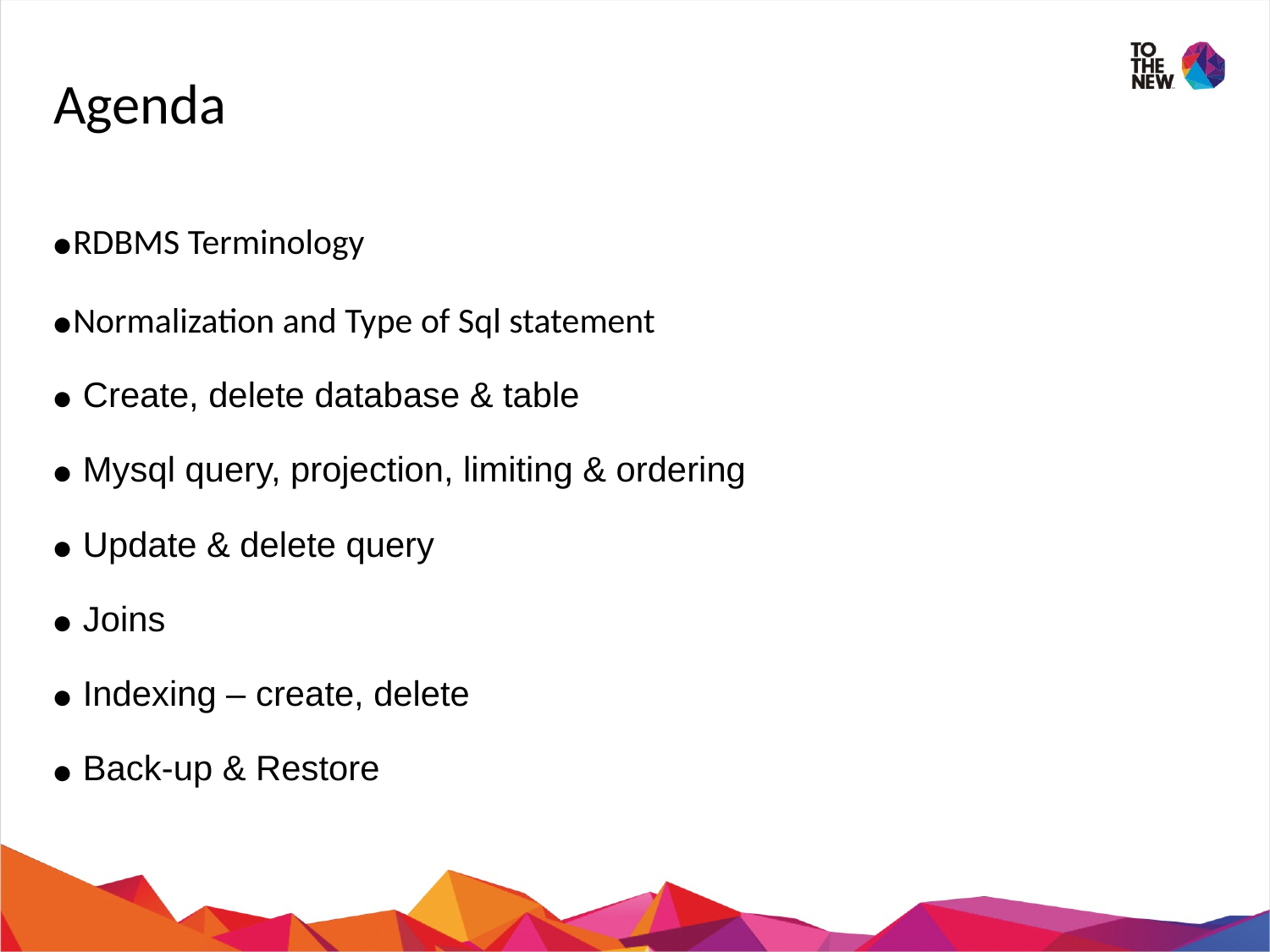

Agenda

RDBMS Terminology

Normalization and Type of Sql statement

 Create, delete database & table

 Mysql query, projection, limiting & ordering

 Update & delete query

 Joins

 Indexing – create, delete

 Back-up & Restore